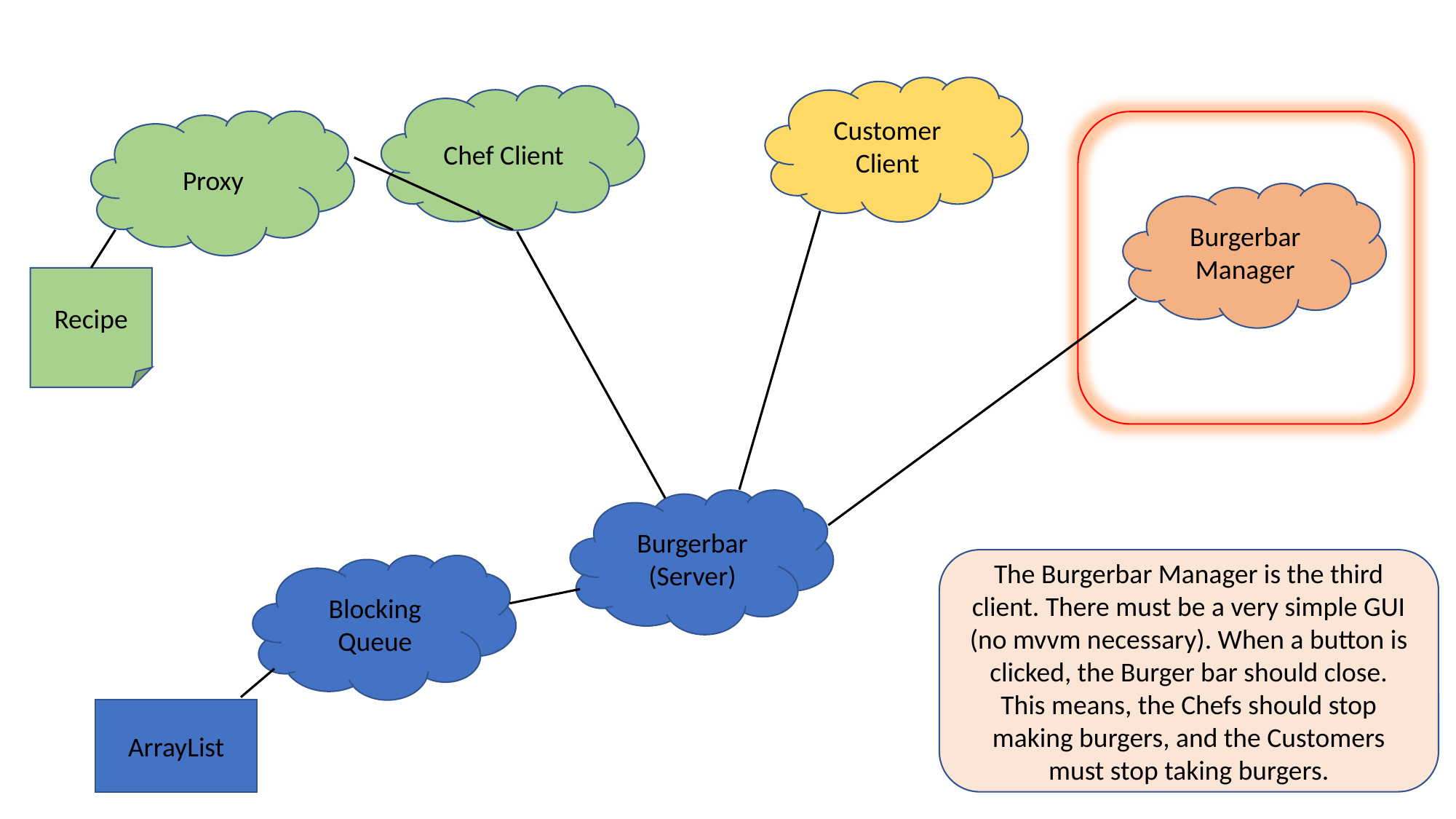

Customer Client
Chef Client
Proxy

Burgerbar Manager
Recipe
Burgerbar (Server)
The Burgerbar Manager is the third client. There must be a very simple GUI (no mvvm necessary). When a button is clicked, the Burger bar should close.
This means, the Chefs should stop making burgers, and the Customers must stop taking burgers.
Blocking Queue
ArrayList